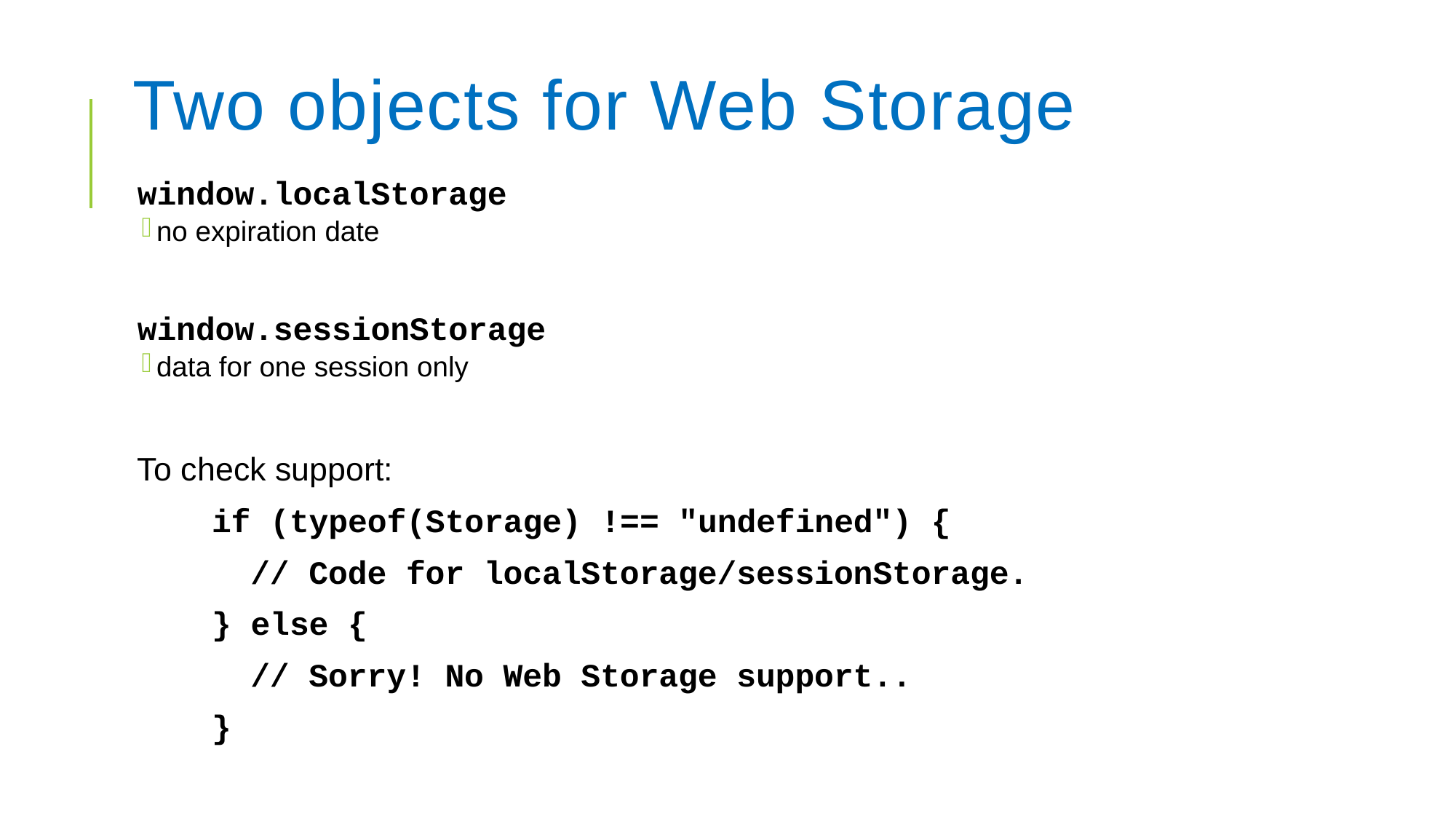

# Two objects for Web Storage
window.localStorage
no expiration date

window.sessionStorage
data for one session only

To check support:
	if (typeof(Storage) !== "undefined") {
	  // Code for localStorage/sessionStorage.
	} else {
	  // Sorry! No Web Storage support..
	}